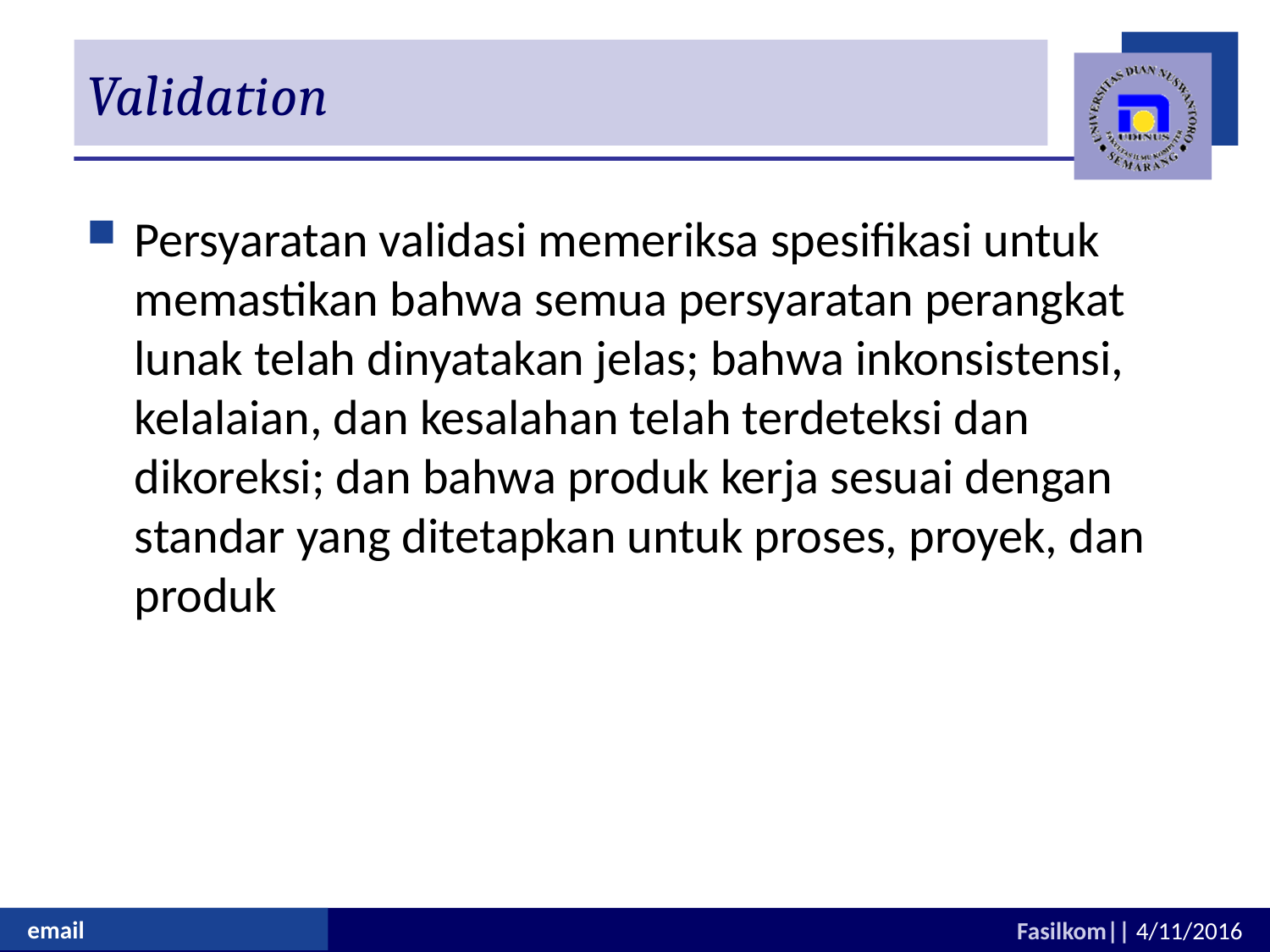

# Validation
Persyaratan validasi memeriksa spesifikasi untuk memastikan bahwa semua persyaratan perangkat lunak telah dinyatakan jelas; bahwa inkonsistensi, kelalaian, dan kesalahan telah terdeteksi dan dikoreksi; dan bahwa produk kerja sesuai dengan standar yang ditetapkan untuk proses, proyek, dan produk